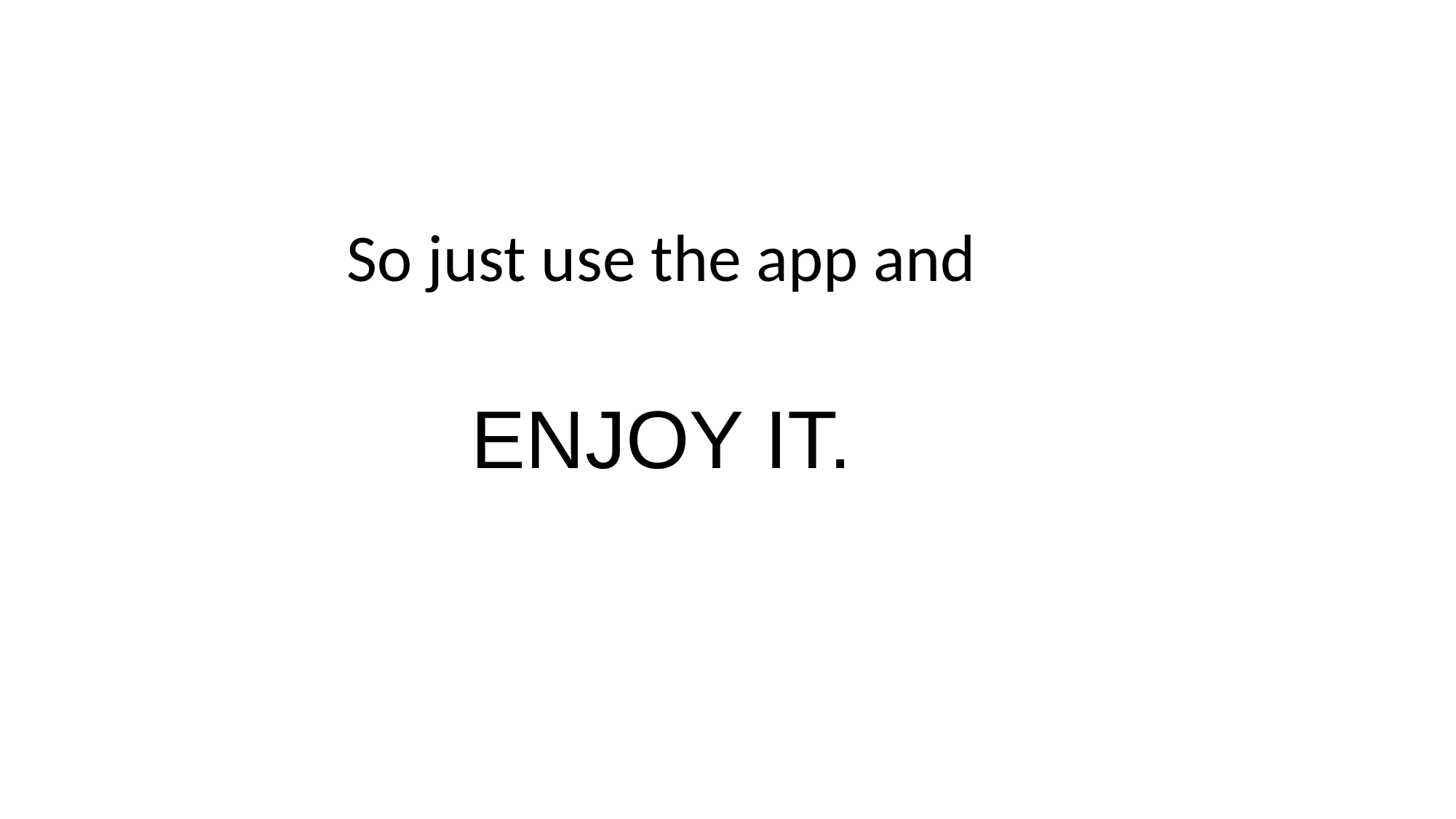

So just use the app and

ENJOY IT.